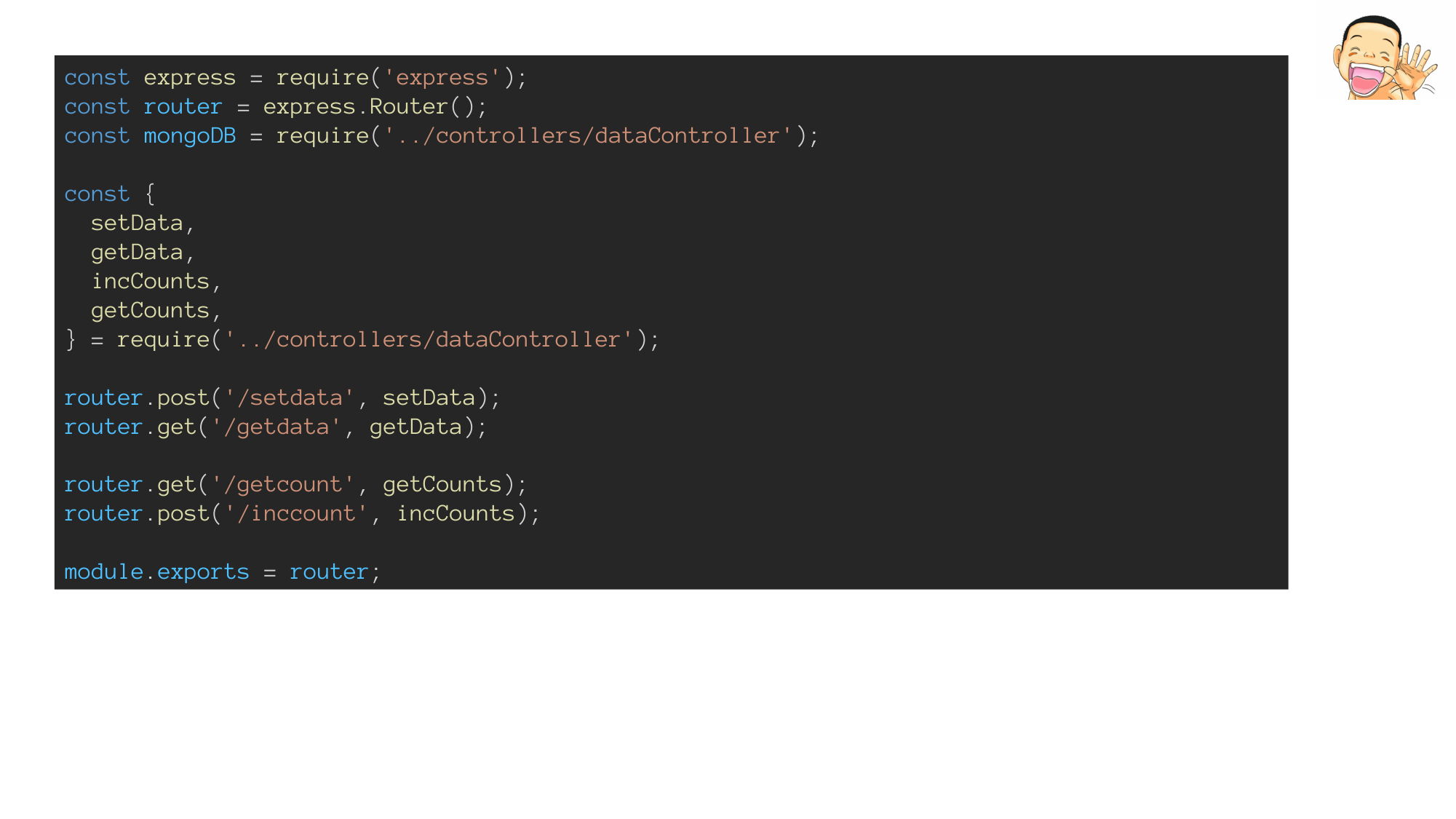

const express = require('express');
const router = express.Router();
const mongoDB = require('../controllers/dataController');
const {
  setData,
  getData,
  incCounts,
  getCounts,
} = require('../controllers/dataController');
router.post('/setdata', setData);
router.get('/getdata', getData);
router.get('/getcount', getCounts);
router.post('/inccount', incCounts);
module.exports = router;